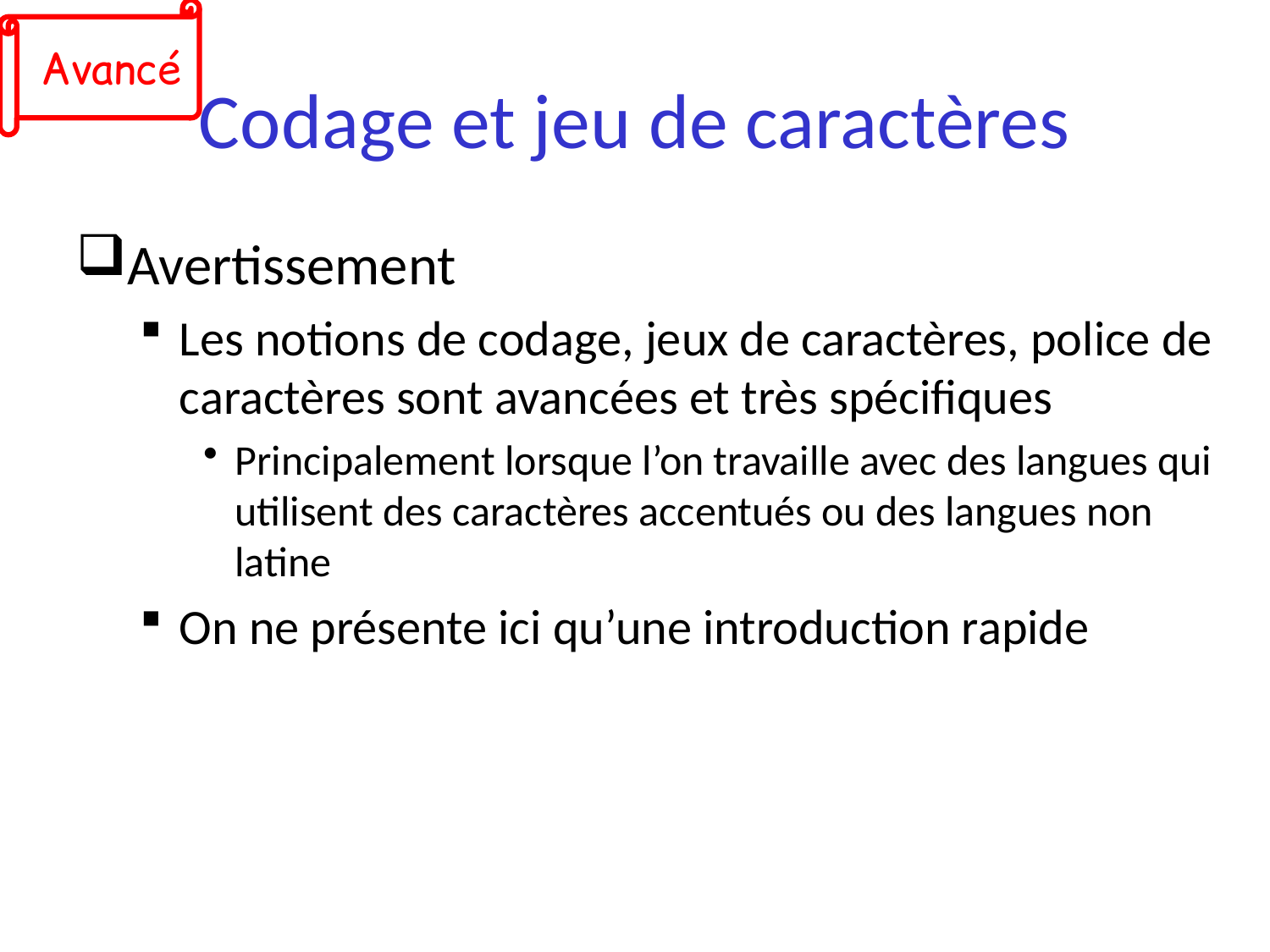

Avancé
# Codage et jeu de caractères
Avertissement
Les notions de codage, jeux de caractères, police de caractères sont avancées et très spécifiques
Principalement lorsque l’on travaille avec des langues qui utilisent des caractères accentués ou des langues non latine
On ne présente ici qu’une introduction rapide